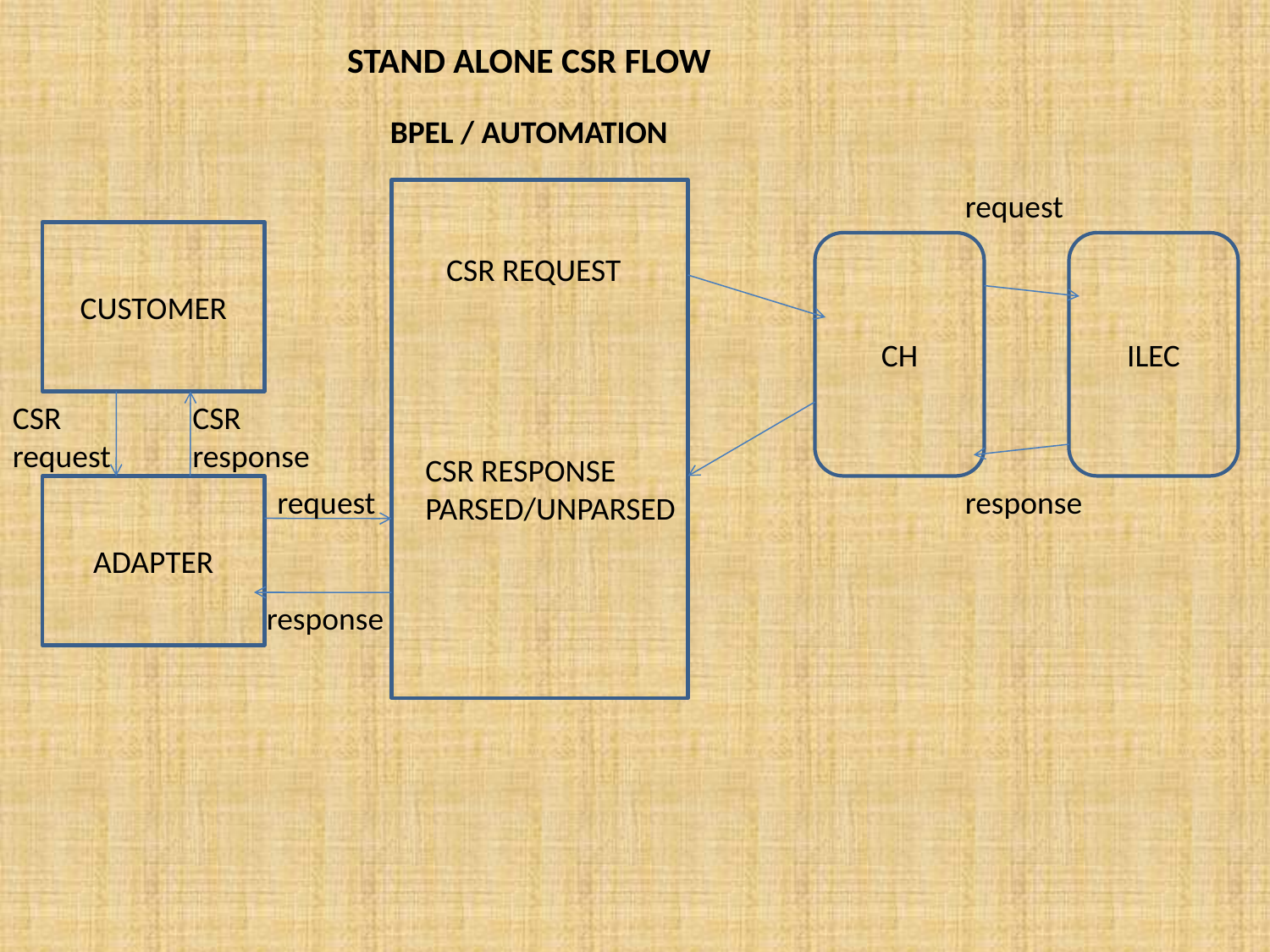

STAND ALONE CSR FLOW
BPEL / AUTOMATION

request
CUSTOMER
CH
ILEC
CSR REQUEST
CSR request
CSR
response
CSR RESPONSE
PARSED/UNPARSED
ADAPTER
request
response
response